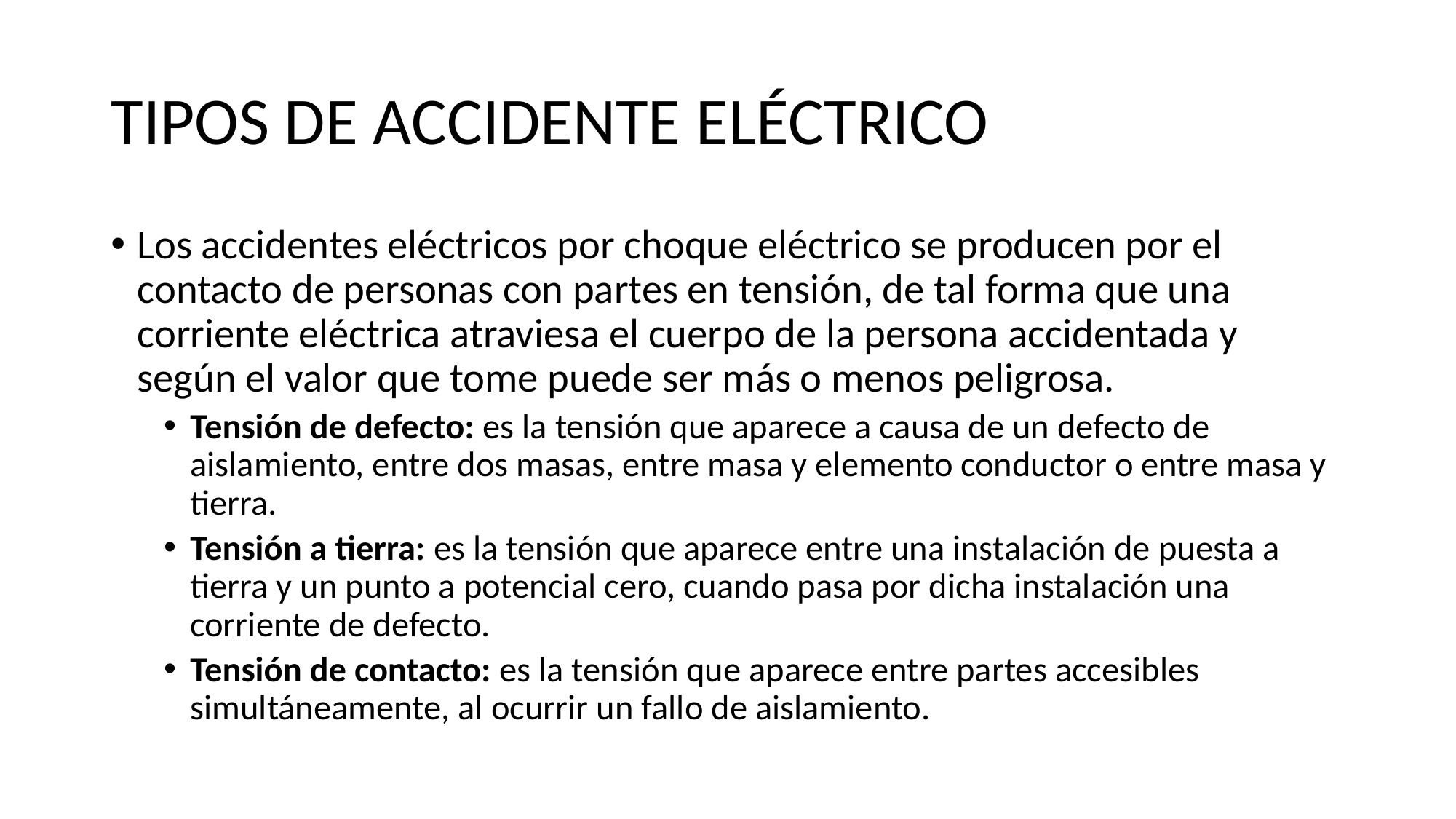

# TIPOS DE ACCIDENTE ELÉCTRICO
Los accidentes eléctricos por choque eléctrico se producen por el contacto de personas con partes en tensión, de tal forma que una corriente eléctrica atraviesa el cuerpo de la persona accidentada y según el valor que tome puede ser más o menos peligrosa.
Tensión de defecto: es la tensión que aparece a causa de un defecto de aislamiento, entre dos masas, entre masa y elemento conductor o entre masa y tierra.
Tensión a tierra: es la tensión que aparece entre una instalación de puesta a tierra y un punto a potencial cero, cuando pasa por dicha instalación una corriente de defecto.
Tensión de contacto: es la tensión que aparece entre partes accesibles simultáneamente, al ocurrir un fallo de aislamiento.